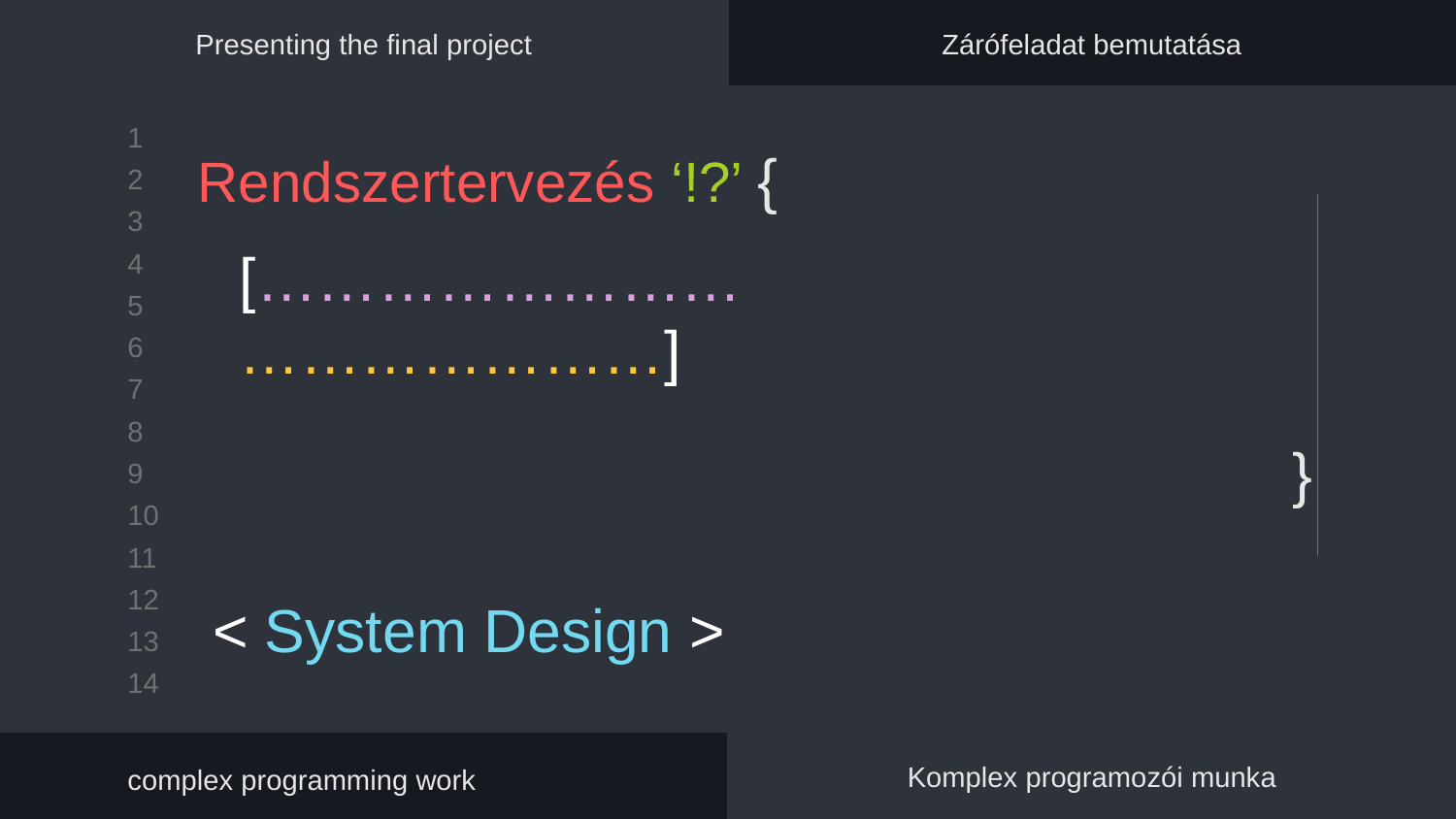

Presenting the final project
Zárófeladat bemutatása
# Rendszertervezés ‘!?’ {
}
[…………………… …………………]
< System Design >
complex programming work
Komplex programozói munka